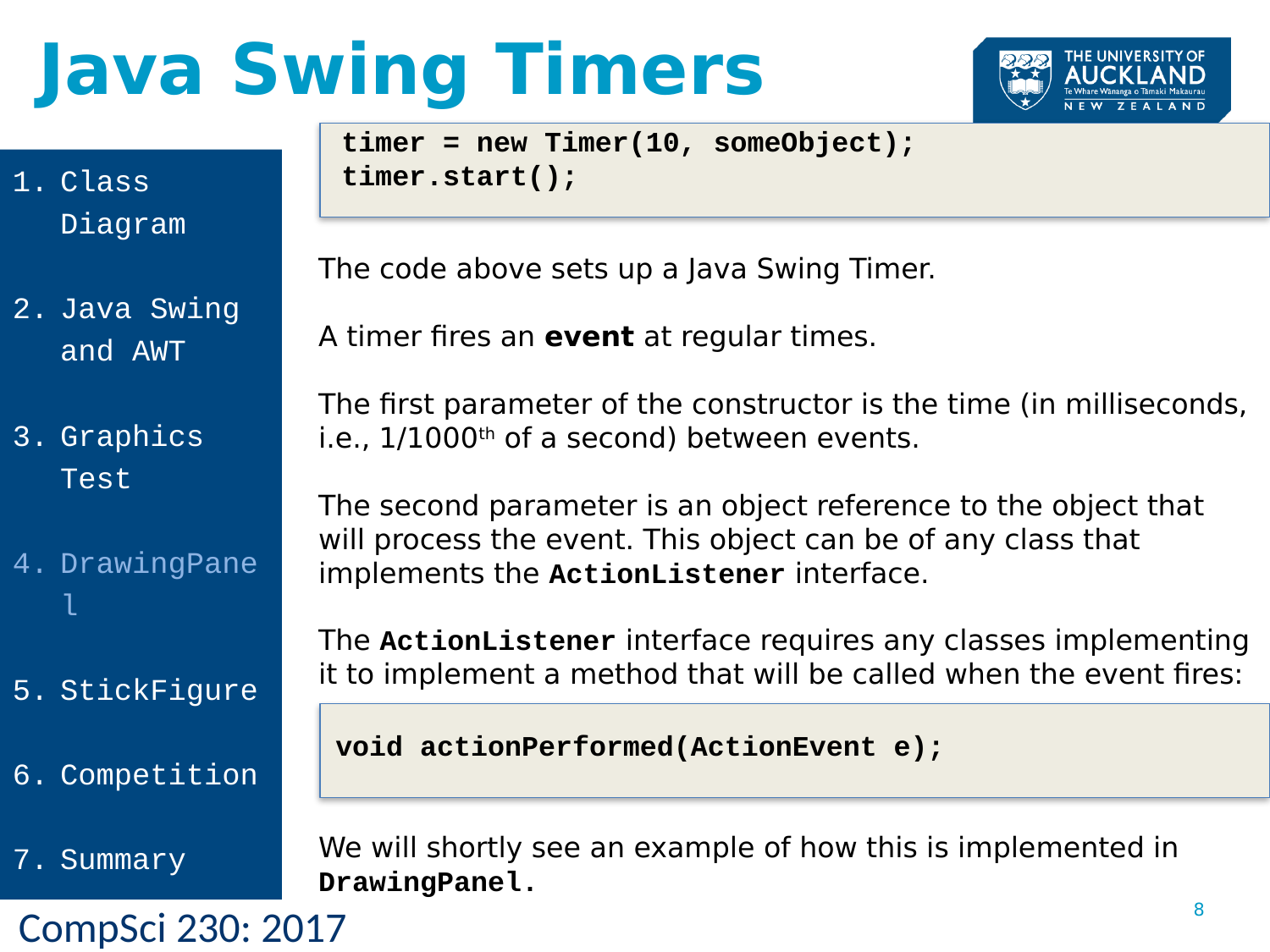

Java Swing Timers
timer = new Timer(10, someObject);
timer.start();

Class Diagram

Java Swing and AWT
Graphics Test

DrawingPanel
StickFigure

Competition
Summary
The code above sets up a Java Swing Timer.

A timer fires an event at regular times.

The first parameter of the constructor is the time (in milliseconds, i.e., 1/1000th of a second) between events.

The second parameter is an object reference to the object that will process the event. This object can be of any class that implements the ActionListener interface.

The ActionListener interface requires any classes implementing it to implement a method that will be called when the event fires:

 void actionPerformed(ActionEvent e);

We will shortly see an example of how this is implemented in DrawingPanel.

8